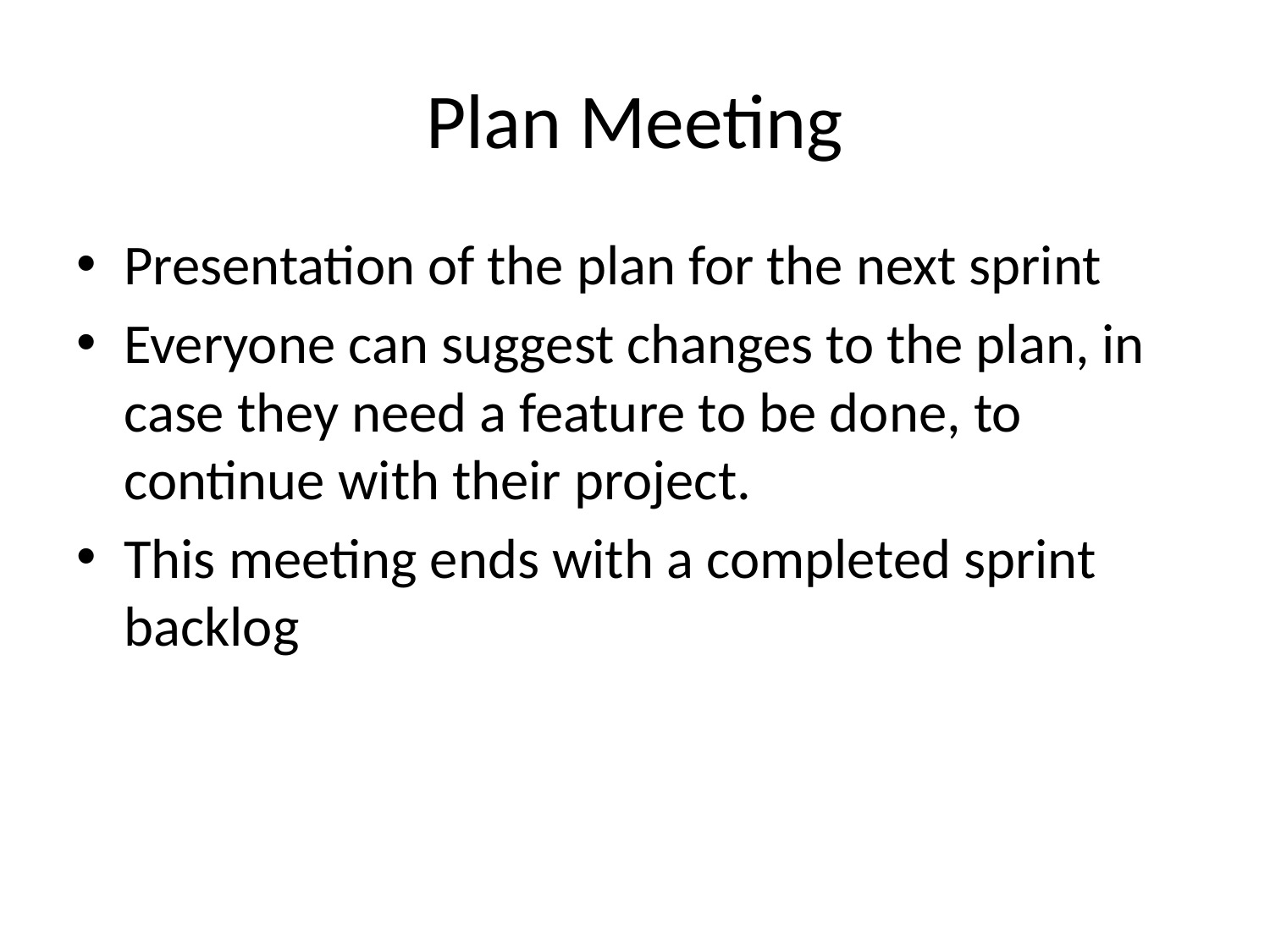

# Plan Meeting
Presentation of the plan for the next sprint
Everyone can suggest changes to the plan, in case they need a feature to be done, to continue with their project.
This meeting ends with a completed sprint backlog